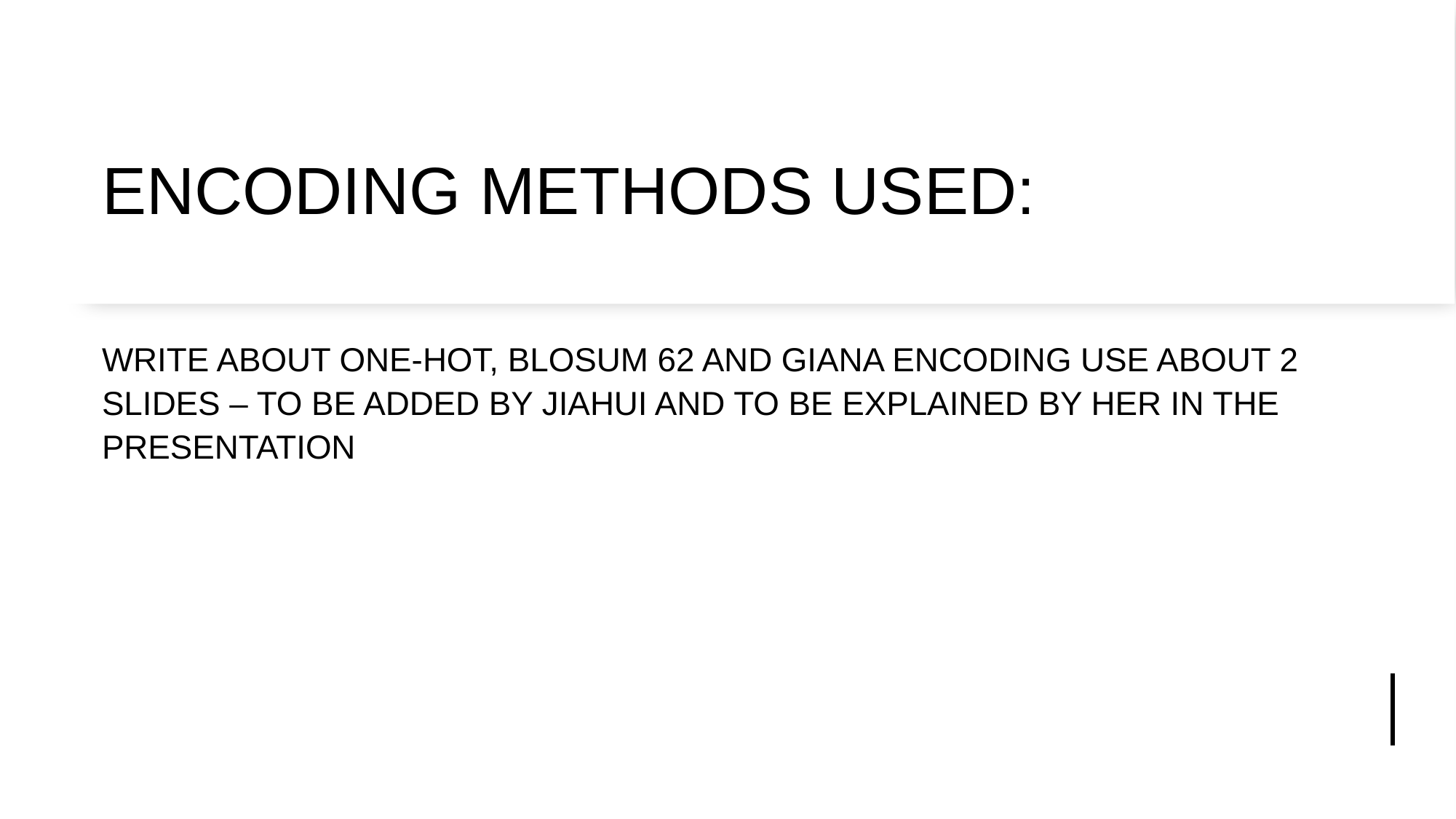

# ENCODING METHODS USED:
WRITE ABOUT ONE-HOT, BLOSUM 62 AND GIANA ENCODING USE ABOUT 2 SLIDES – TO BE ADDED BY JIAHUI AND TO BE EXPLAINED BY HER IN THE PRESENTATION